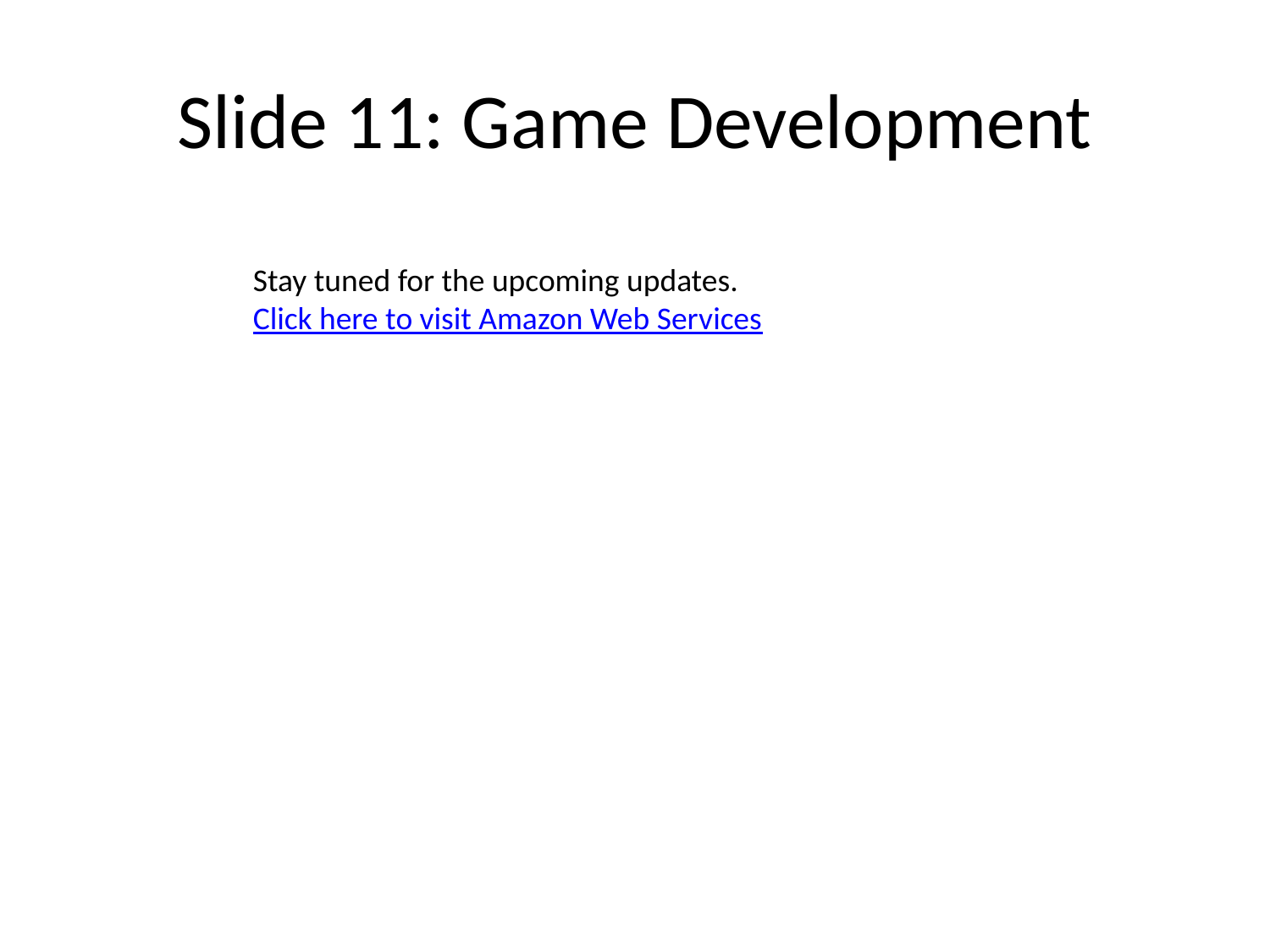

# Slide 11: Game Development
Stay tuned for the upcoming updates.
Click here to visit Amazon Web Services